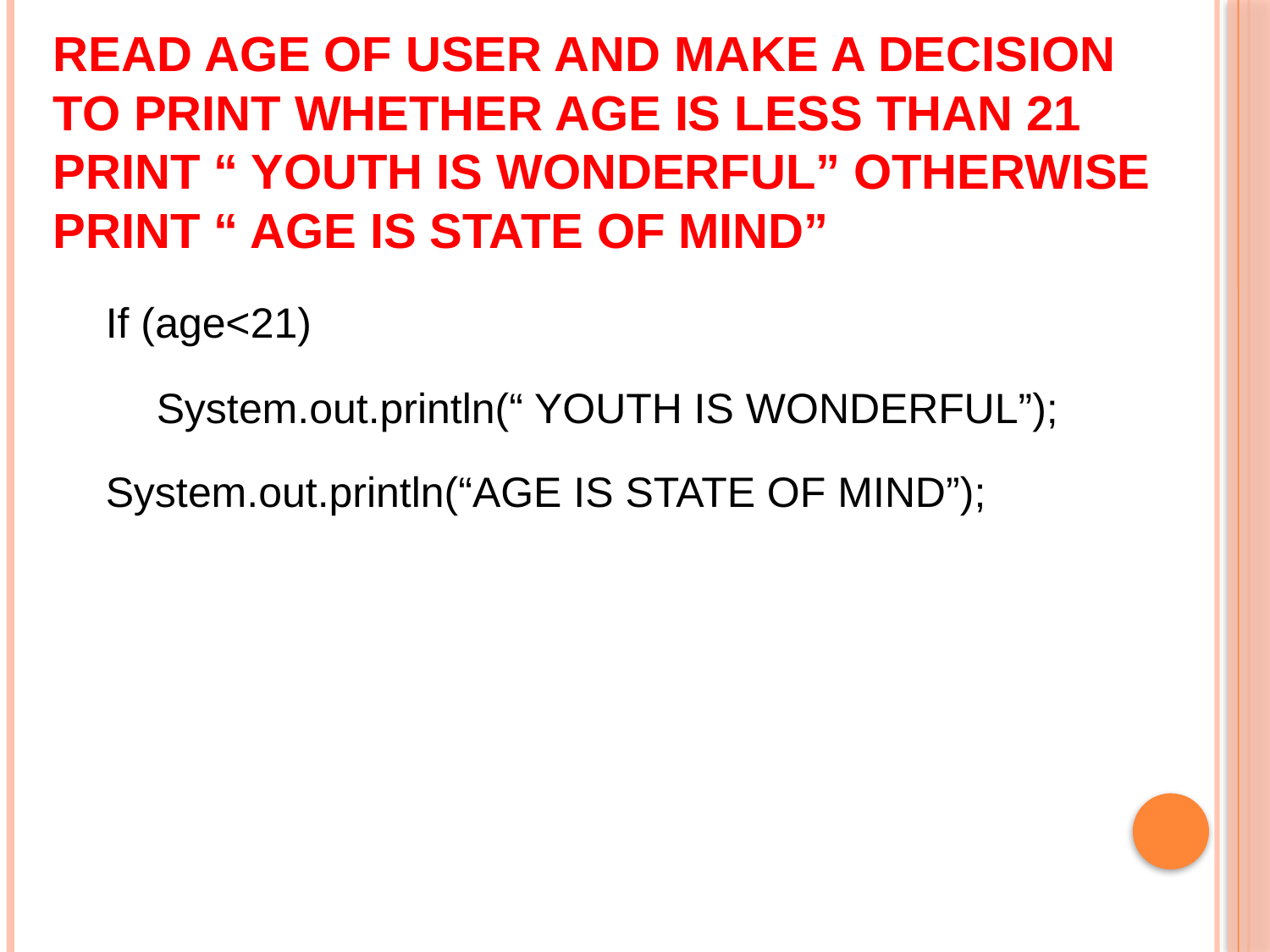

# Read age of user and make a decision to print whether age is less than 21 print “ youth is wonderful” otherwise print “ Age is state of mind”
If (age<21)
System.out.println(“ YOUTH IS WONDERFUL”);
System.out.println(“AGE IS STATE OF MIND”);